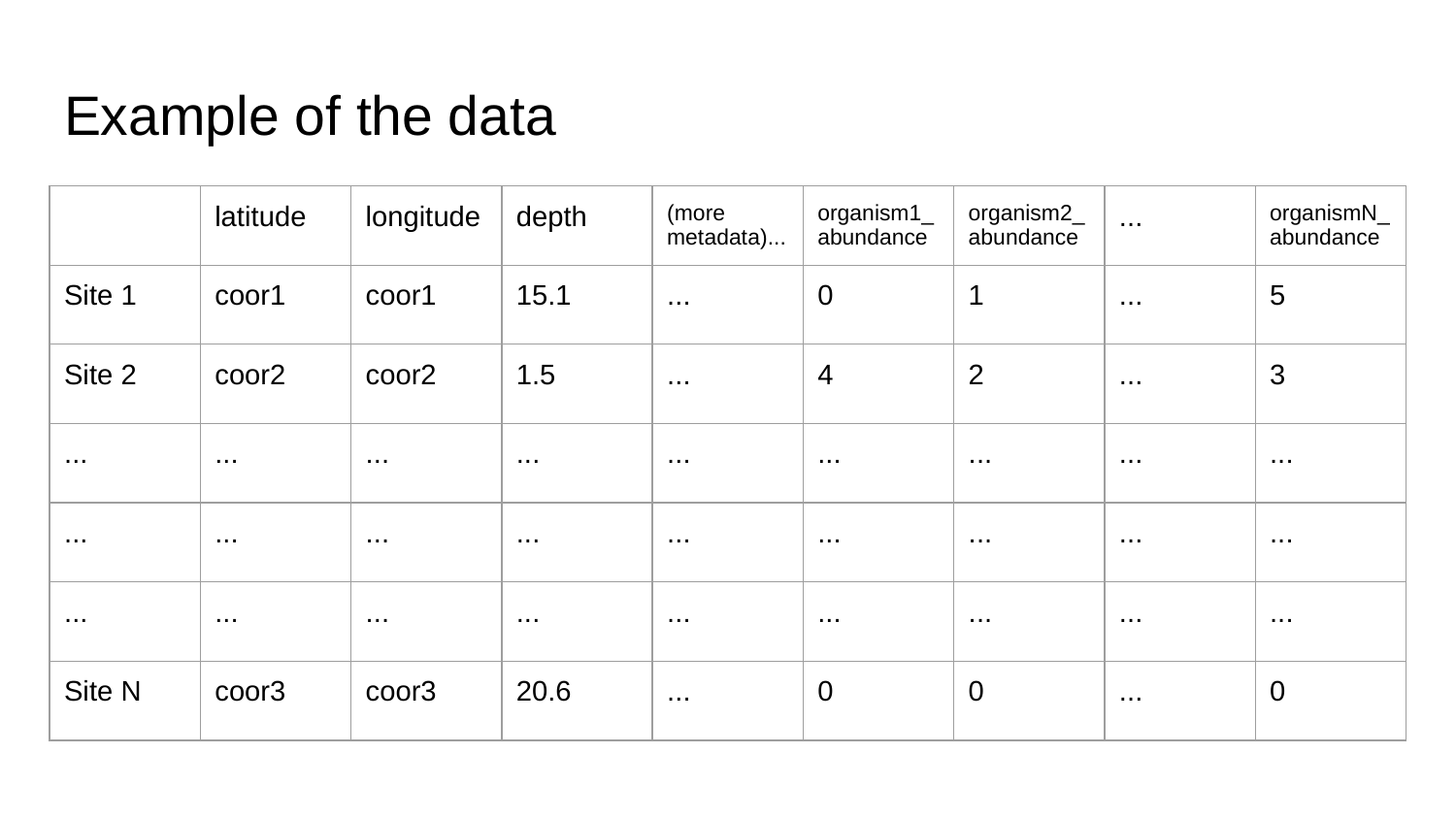

# Example of the data
|  | latitude | longitude | depth | (more metadata)... | organism1\_abundance | organism2\_abundance | ... | organismN\_abundance |
| --- | --- | --- | --- | --- | --- | --- | --- | --- |
| Site 1 | coor1 | coor1 | 15.1 | ... | 0 | 1 | ... | 5 |
| Site 2 | coor2 | coor2 | 1.5 | ... | 4 | 2 | ... | 3 |
| ... | ... | ... | ... | ... | ... | ... | ... | ... |
| ... | ... | ... | ... | ... | ... | ... | ... | ... |
| ... | ... | ... | ... | ... | ... | ... | ... | ... |
| Site N | coor3 | coor3 | 20.6 | ... | 0 | 0 | ... | 0 |